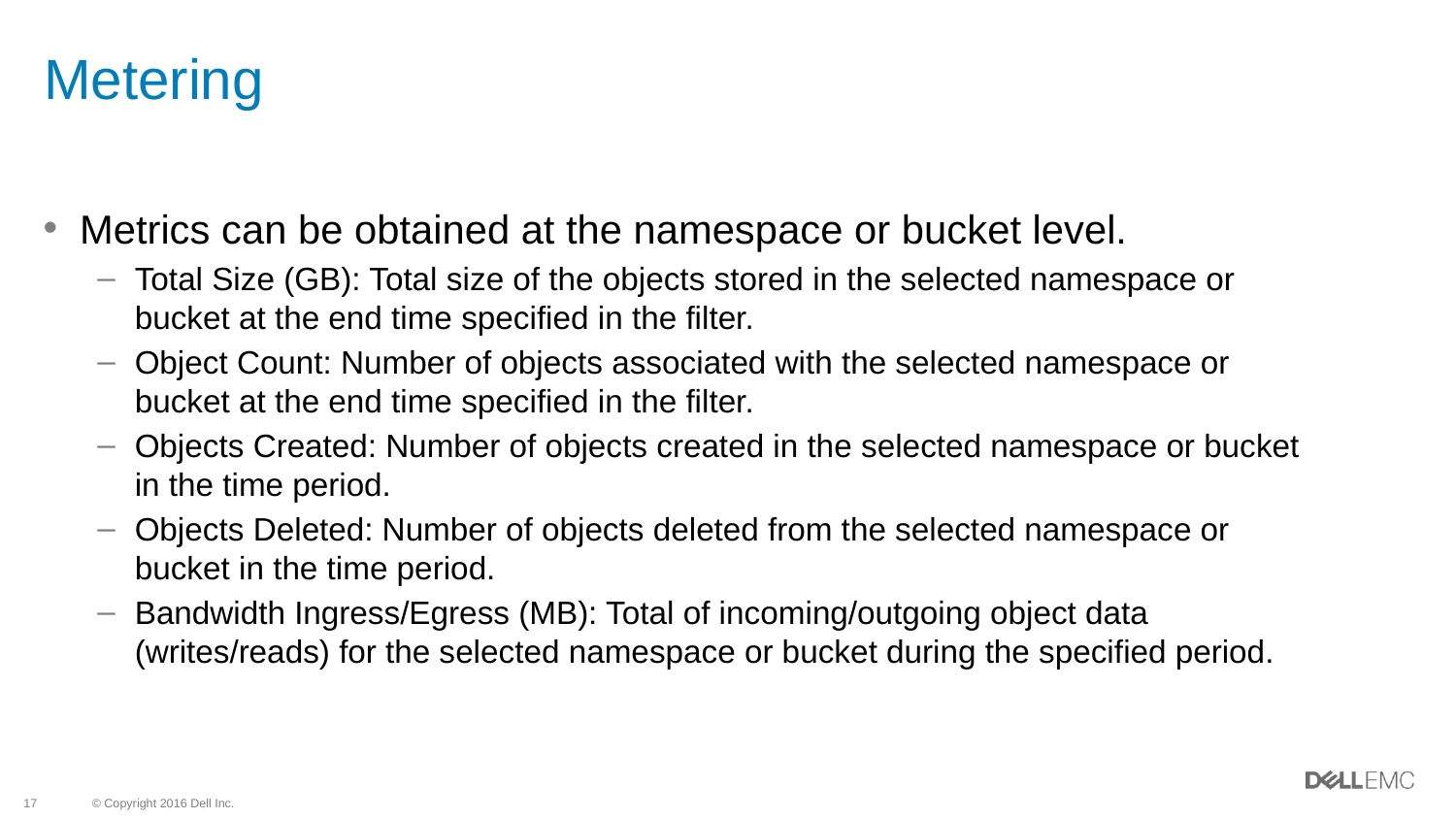

# Metering
Metrics can be obtained at the namespace or bucket level.
Total Size (GB): Total size of the objects stored in the selected namespace or bucket at the end time specified in the filter.
Object Count: Number of objects associated with the selected namespace or bucket at the end time specified in the filter.
Objects Created: Number of objects created in the selected namespace or bucket in the time period.
Objects Deleted: Number of objects deleted from the selected namespace or bucket in the time period.
Bandwidth Ingress/Egress (MB): Total of incoming/outgoing object data (writes/reads) for the selected namespace or bucket during the specified period.